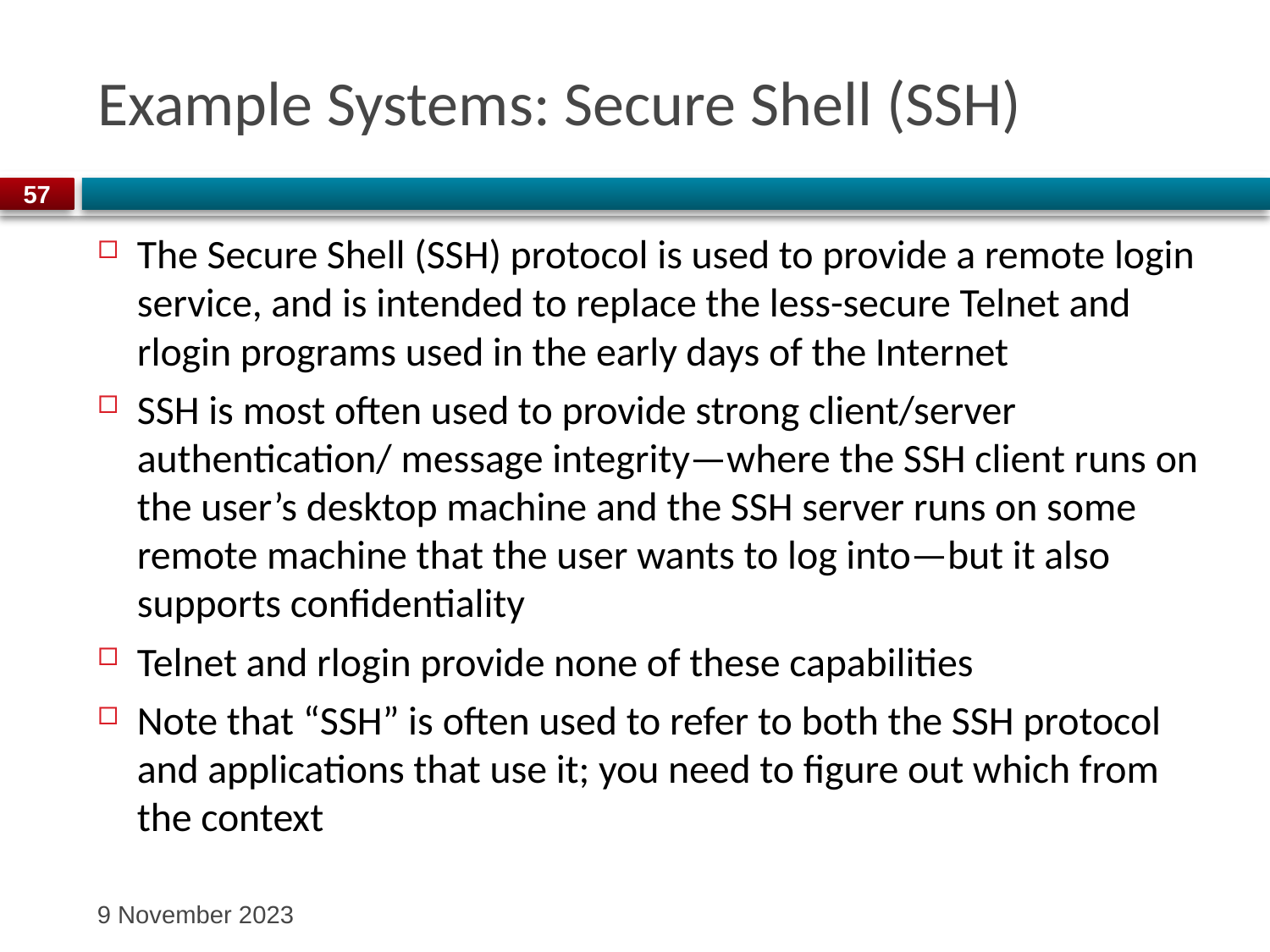

# Example Systems: Secure Shell (SSH)
57
The Secure Shell (SSH) protocol is used to provide a remote login service, and is intended to replace the less-secure Telnet and rlogin programs used in the early days of the Internet
SSH is most often used to provide strong client/server authentication/ message integrity—where the SSH client runs on the user’s desktop machine and the SSH server runs on some remote machine that the user wants to log into—but it also supports confidentiality
Telnet and rlogin provide none of these capabilities
Note that “SSH” is often used to refer to both the SSH protocol and applications that use it; you need to figure out which from the context
9 November 2023